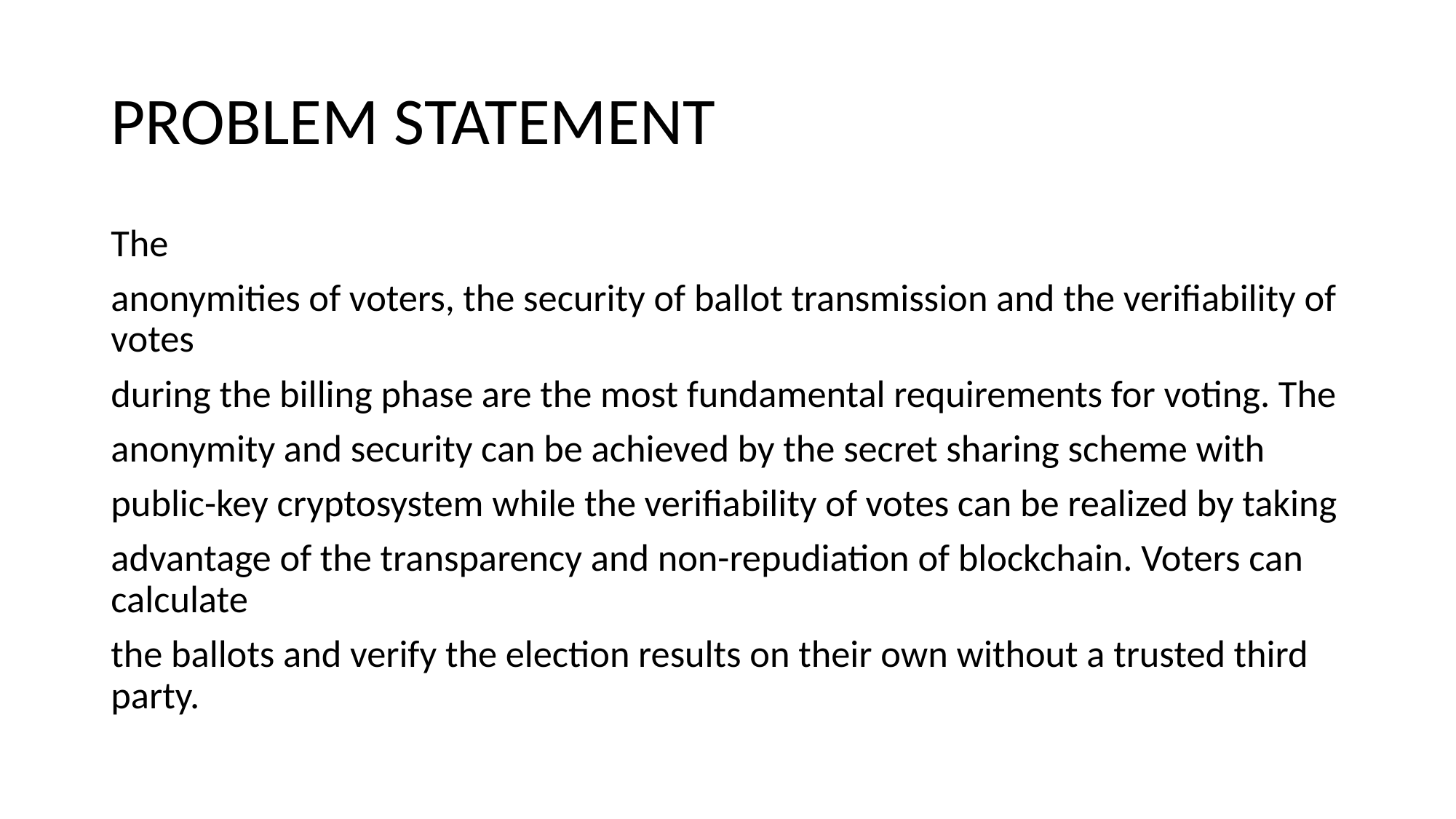

# PROBLEM STATEMENT
The
anonymities of voters, the security of ballot transmission and the veriﬁability of votes
during the billing phase are the most fundamental requirements for voting. The
anonymity and security can be achieved by the secret sharing scheme with
public-key cryptosystem while the veriﬁability of votes can be realized by taking
advantage of the transparency and non-repudiation of blockchain. Voters can calculate
the ballots and verify the election results on their own without a trusted third party.